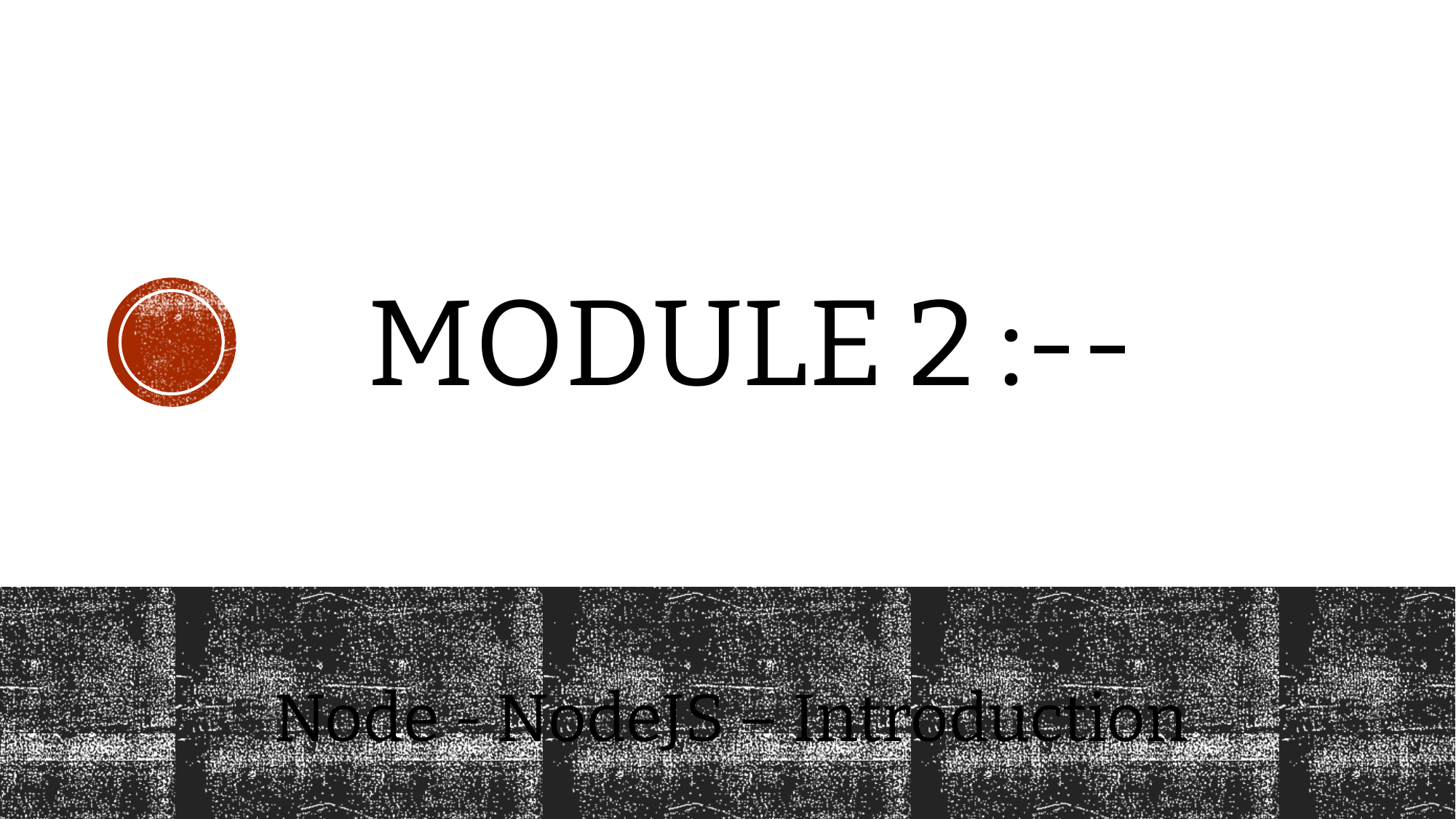

# Module 2 :--
Node - NodeJS – Introduction